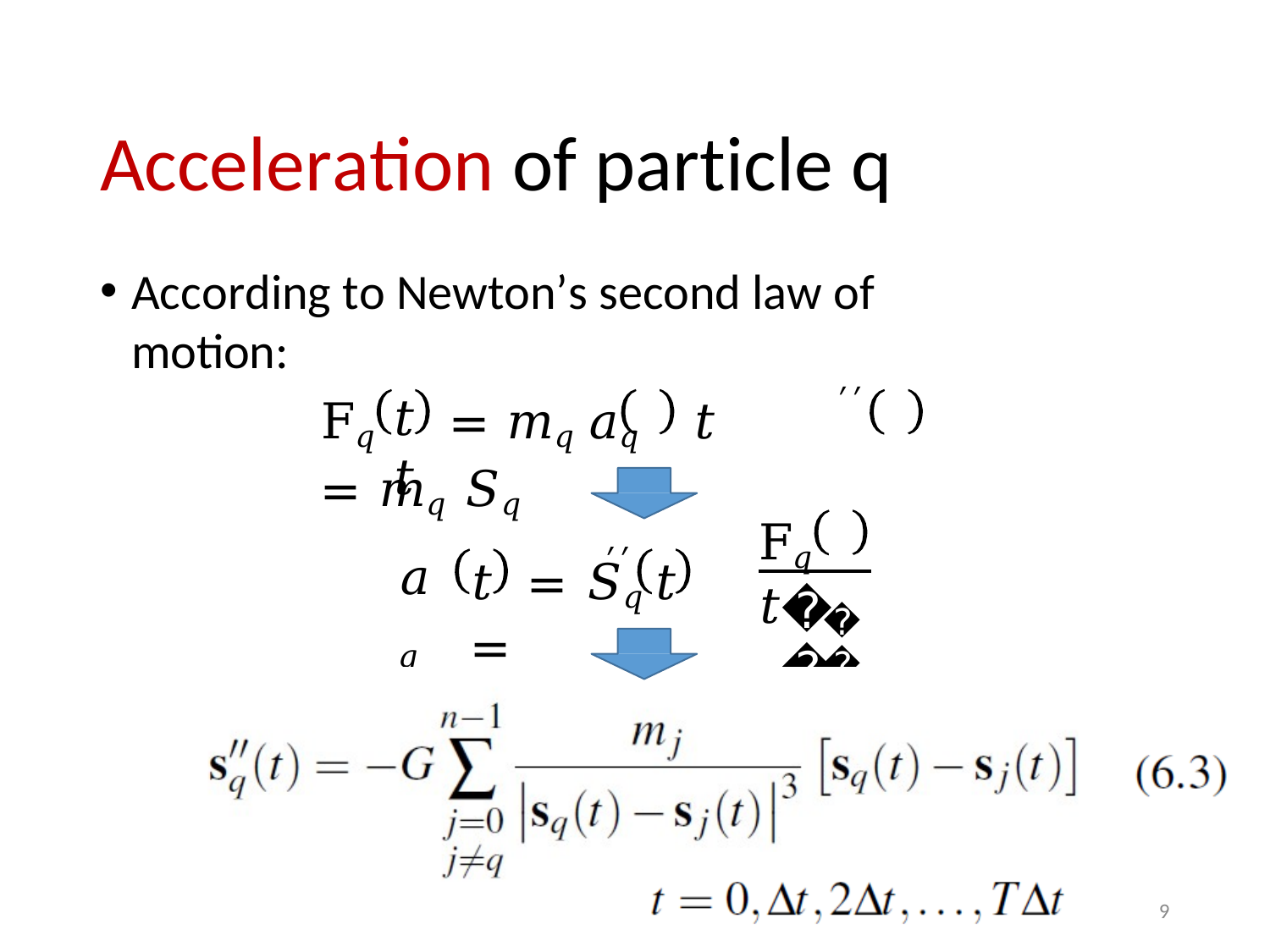

# Acceleration of particle q
According to Newton’s second law of motion:
′′
F𝑞	= 𝑚𝑞𝑎𝑞	𝑡	= 𝑚𝑞 𝑆𝑞
𝑡	𝑡

F𝑞	𝑡

′′
𝑎𝑞
𝑡	= 𝑆𝑞	𝑡	=

𝑚
𝑞

9